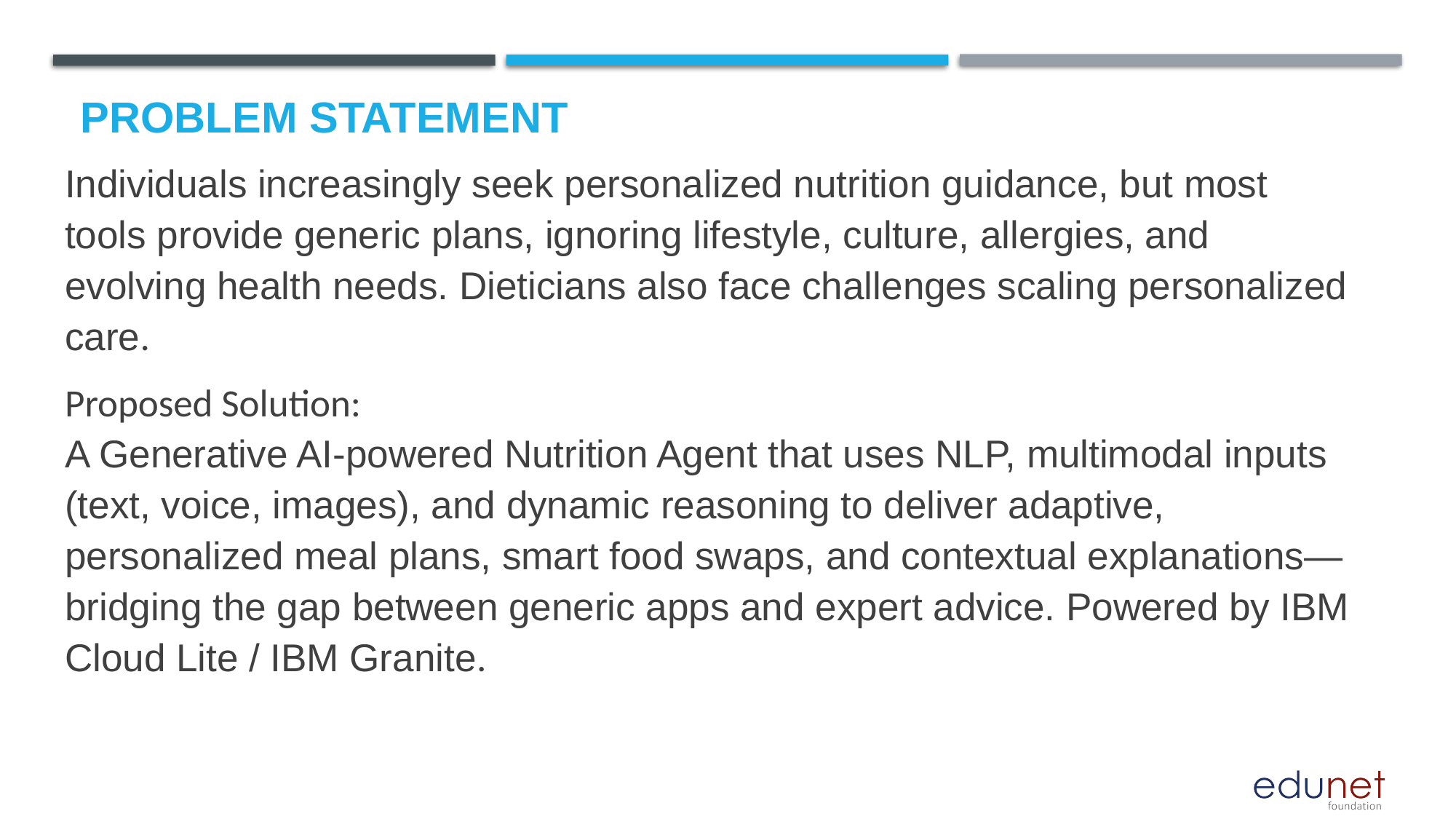

# Problem Statement
Individuals increasingly seek personalized nutrition guidance, but most tools provide generic plans, ignoring lifestyle, culture, allergies, and evolving health needs. Dieticians also face challenges scaling personalized care.
Proposed Solution:
A Generative AI-powered Nutrition Agent that uses NLP, multimodal inputs (text, voice, images), and dynamic reasoning to deliver adaptive, personalized meal plans, smart food swaps, and contextual explanations—bridging the gap between generic apps and expert advice. Powered by IBM Cloud Lite / IBM Granite.